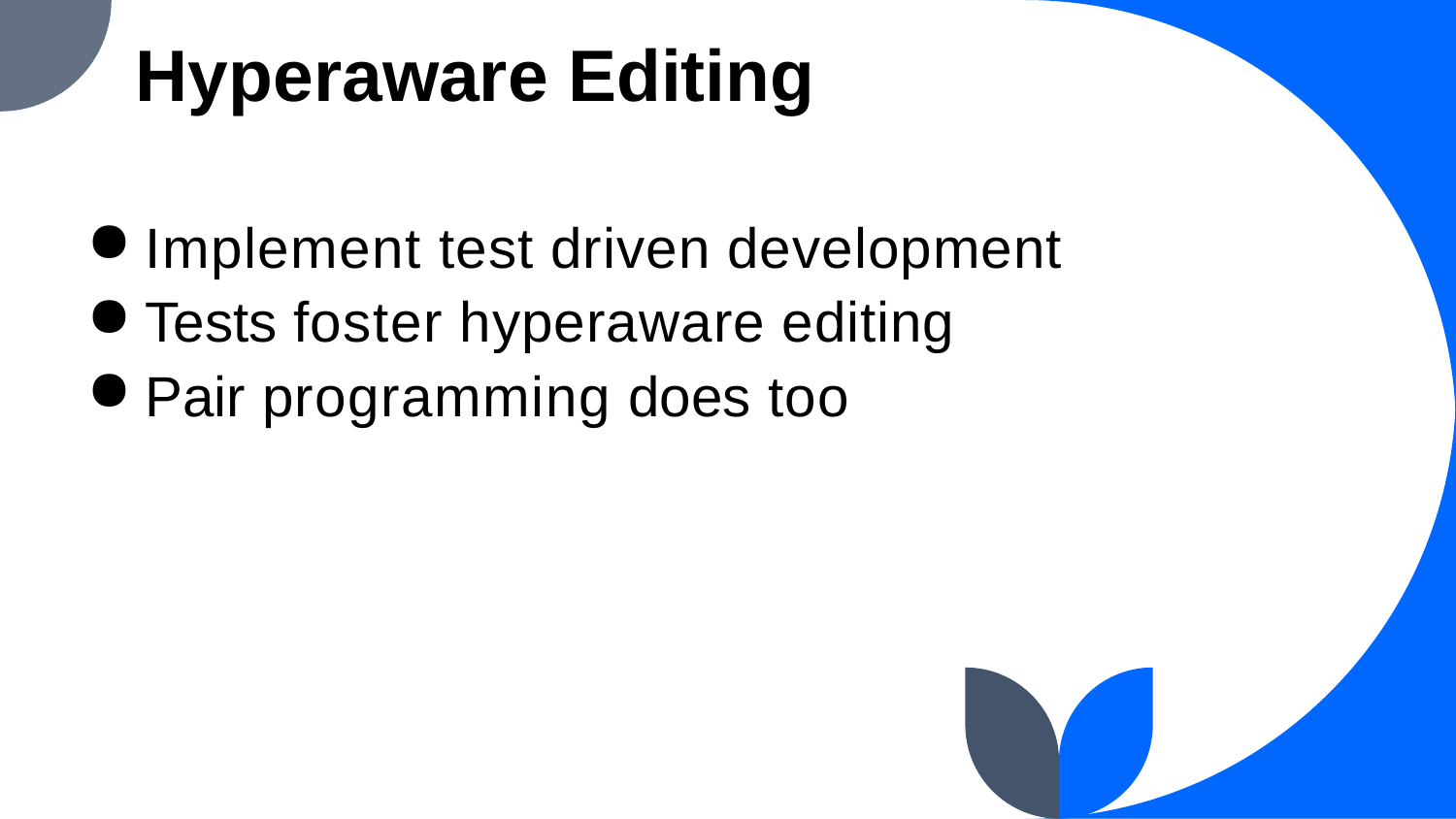

Hyperaware Editing
Implement test driven development
Tests foster hyperaware editing
Pair programming does too